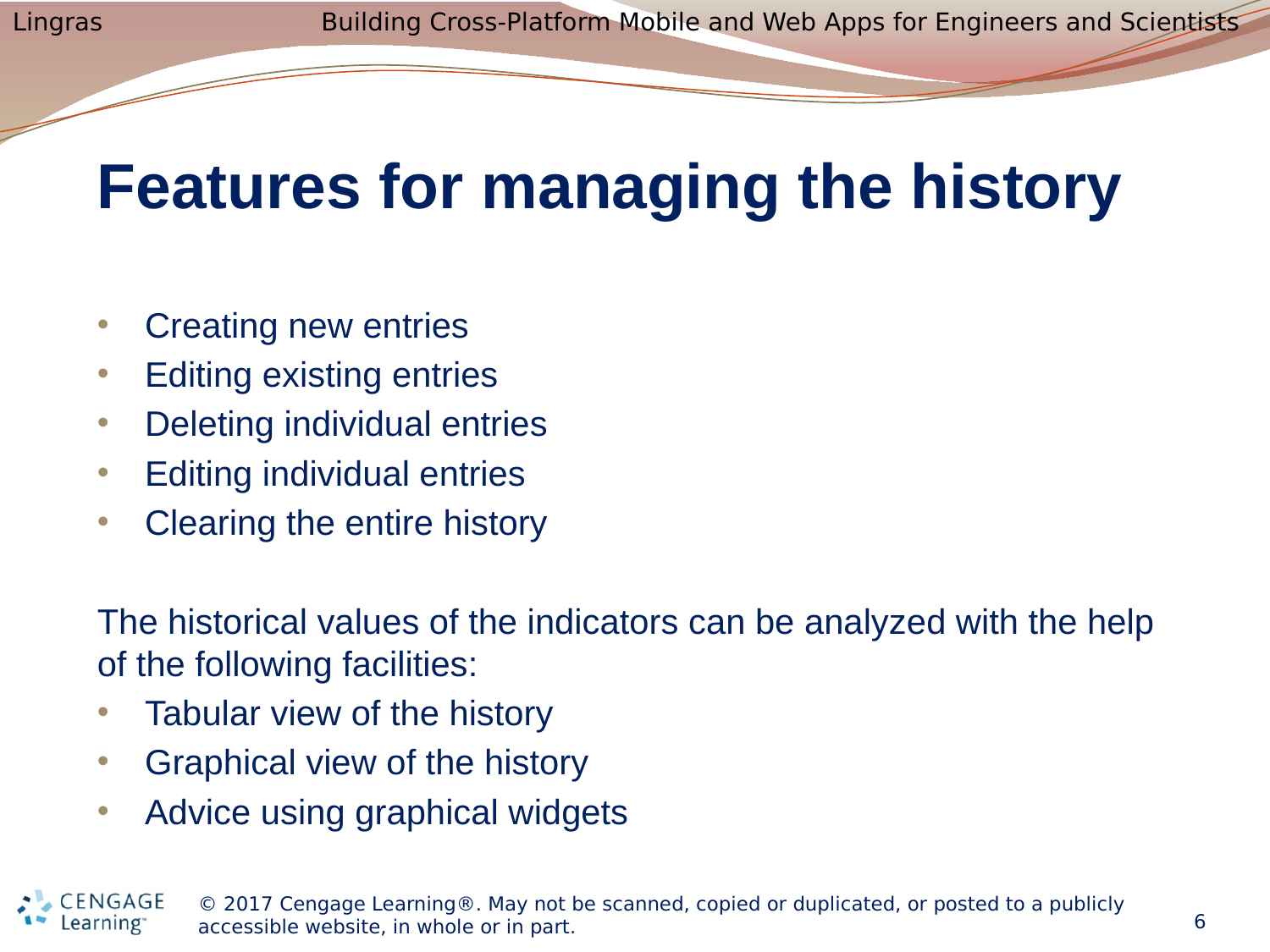

# Features for managing the history
Creating new entries
Editing existing entries
Deleting individual entries
Editing individual entries
Clearing the entire history

The historical values of the indicators can be analyzed with the help of the following facilities:
Tabular view of the history
Graphical view of the history
Advice using graphical widgets
6
© 2017 Cengage Learning®. May not be scanned, copied or duplicated, or posted to a publicly accessible website, in whole or in part.